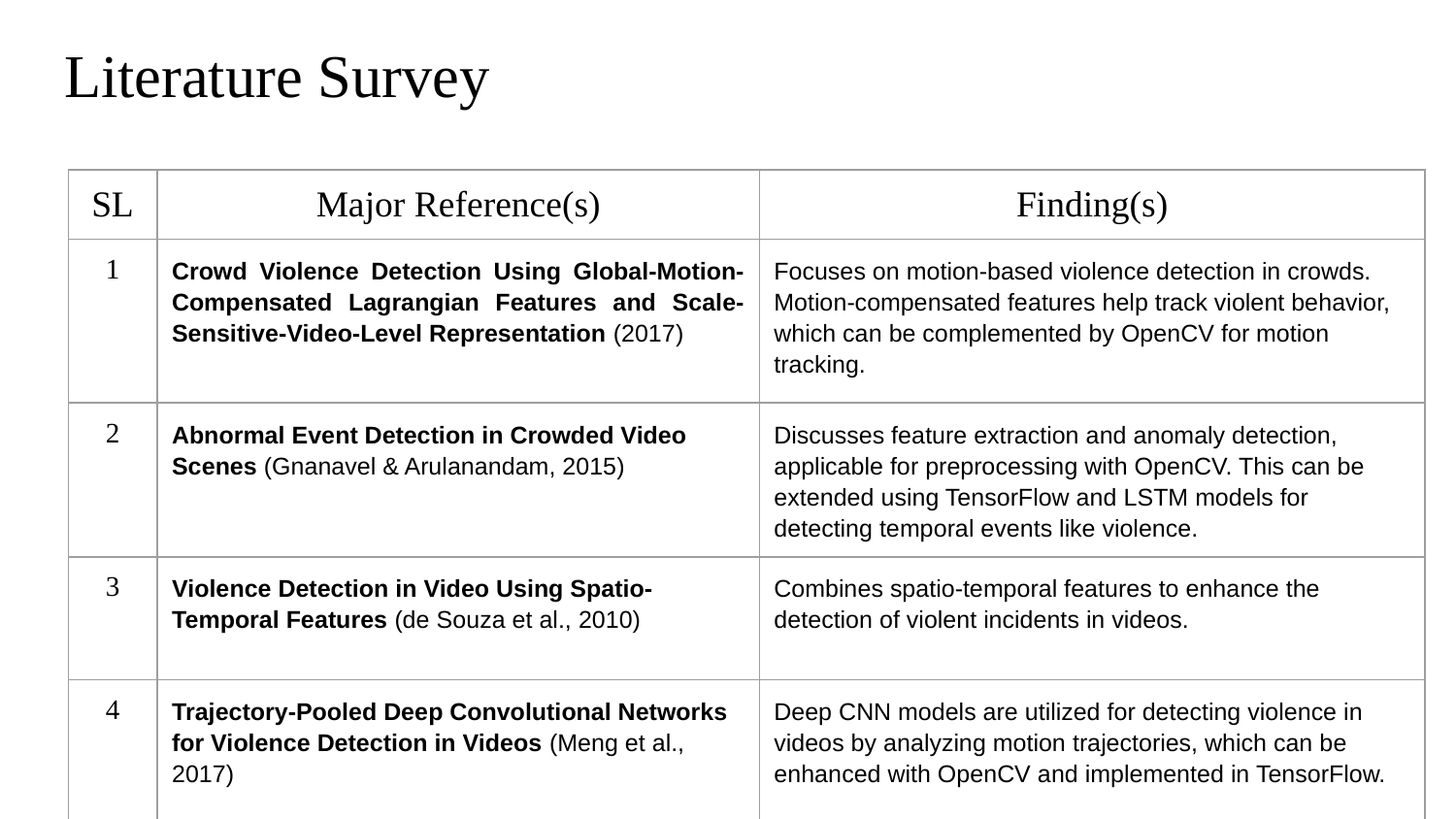

# Literature Survey
| SL | Major Reference(s) | Finding(s) |
| --- | --- | --- |
| 1 | Crowd Violence Detection Using Global-Motion-Compensated Lagrangian Features and Scale-Sensitive-Video-Level Representation (2017) | Focuses on motion-based violence detection in crowds. Motion-compensated features help track violent behavior, which can be complemented by OpenCV for motion tracking. |
| 2 | Abnormal Event Detection in Crowded Video Scenes (Gnanavel & Arulanandam, 2015) | Discusses feature extraction and anomaly detection, applicable for preprocessing with OpenCV. This can be extended using TensorFlow and LSTM models for detecting temporal events like violence. |
| 3 | Violence Detection in Video Using Spatio-Temporal Features (de Souza et al., 2010) | Combines spatio-temporal features to enhance the detection of violent incidents in videos. |
| 4 | Trajectory-Pooled Deep Convolutional Networks for Violence Detection in Videos (Meng et al., 2017) | Deep CNN models are utilized for detecting violence in videos by analyzing motion trajectories, which can be enhanced with OpenCV and implemented in TensorFlow. |
| 5 |  |  |
|  |  |  |
|  |  |  |